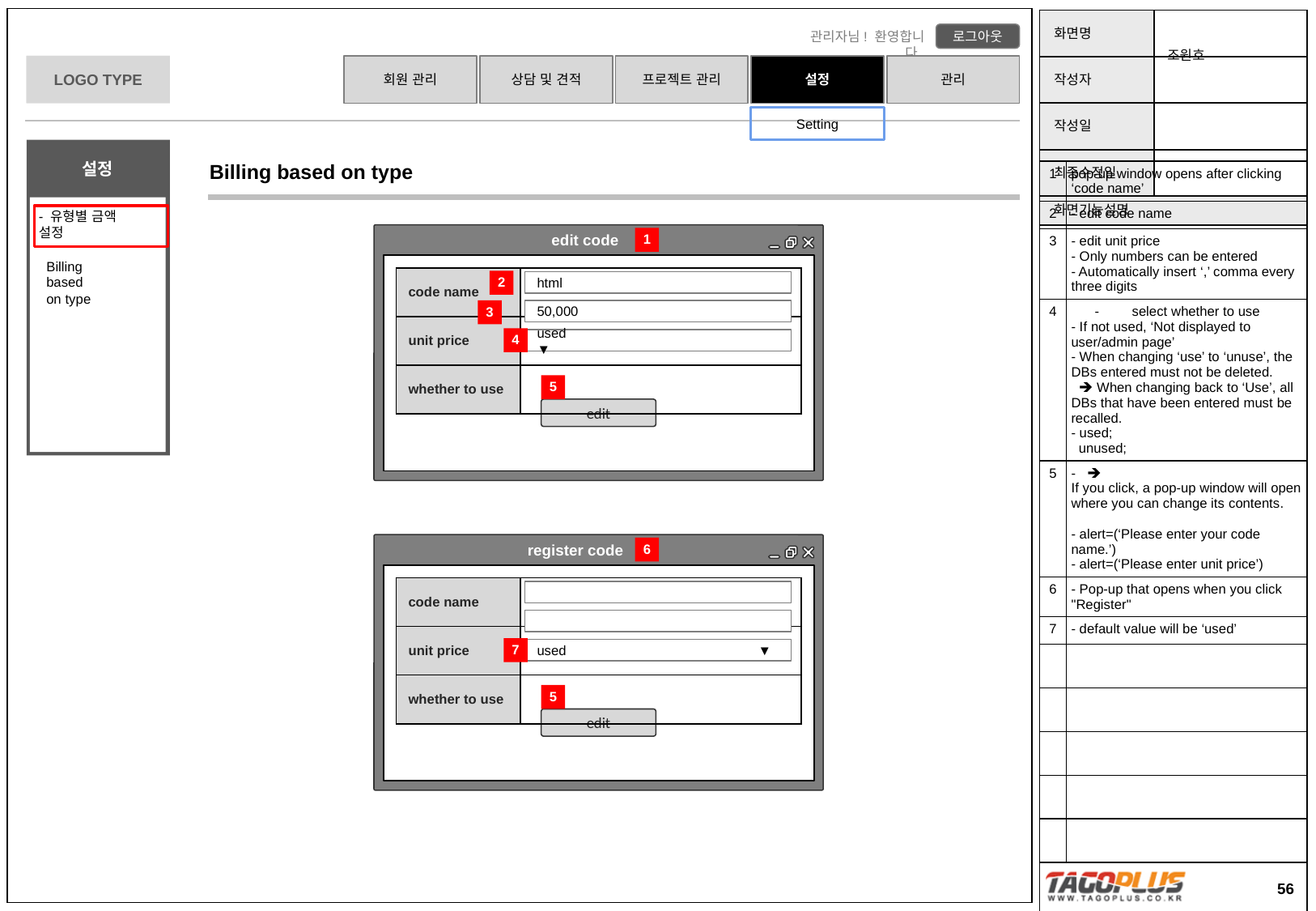

Setting
Billing based on type
| 1 | pop-up window opens after clicking ‘code name’ |
| --- | --- |
| 2 | - edit code name |
| 3 | - edit unit price - Only numbers can be entered - Automatically insert ‘,’ comma every three digits |
| 4 | select whether to use - If not used, ‘Not displayed to user/admin page’ - When changing ‘use’ to ‘unuse’, the DBs entered must not be deleted. 🡺 When changing back to ‘Use’, all DBs that have been entered must be recalled. - used; unused; |
| 5 | - 🡺 If you click, a pop-up window will open where you can change its contents. - alert=(‘Please enter your code name.’) - alert=(‘Please enter unit price’) |
| 6 | - Pop-up that opens when you click "Register" |
| 7 | - default value will be ‘used’ |
|  |  |
|  |  |
|  |  |
|  |  |
|  |  |

edit code

1

Billing based on type

| code name |  |
| --- | --- |
| unit price |  |
| whether to use |  |
2
html
50,000
3
4
used                                                    ▼
5
edit
register code

6

| code name |  |
| --- | --- |
| unit price |  |
| whether to use |  |

7
used                                                  ▼
5
edit